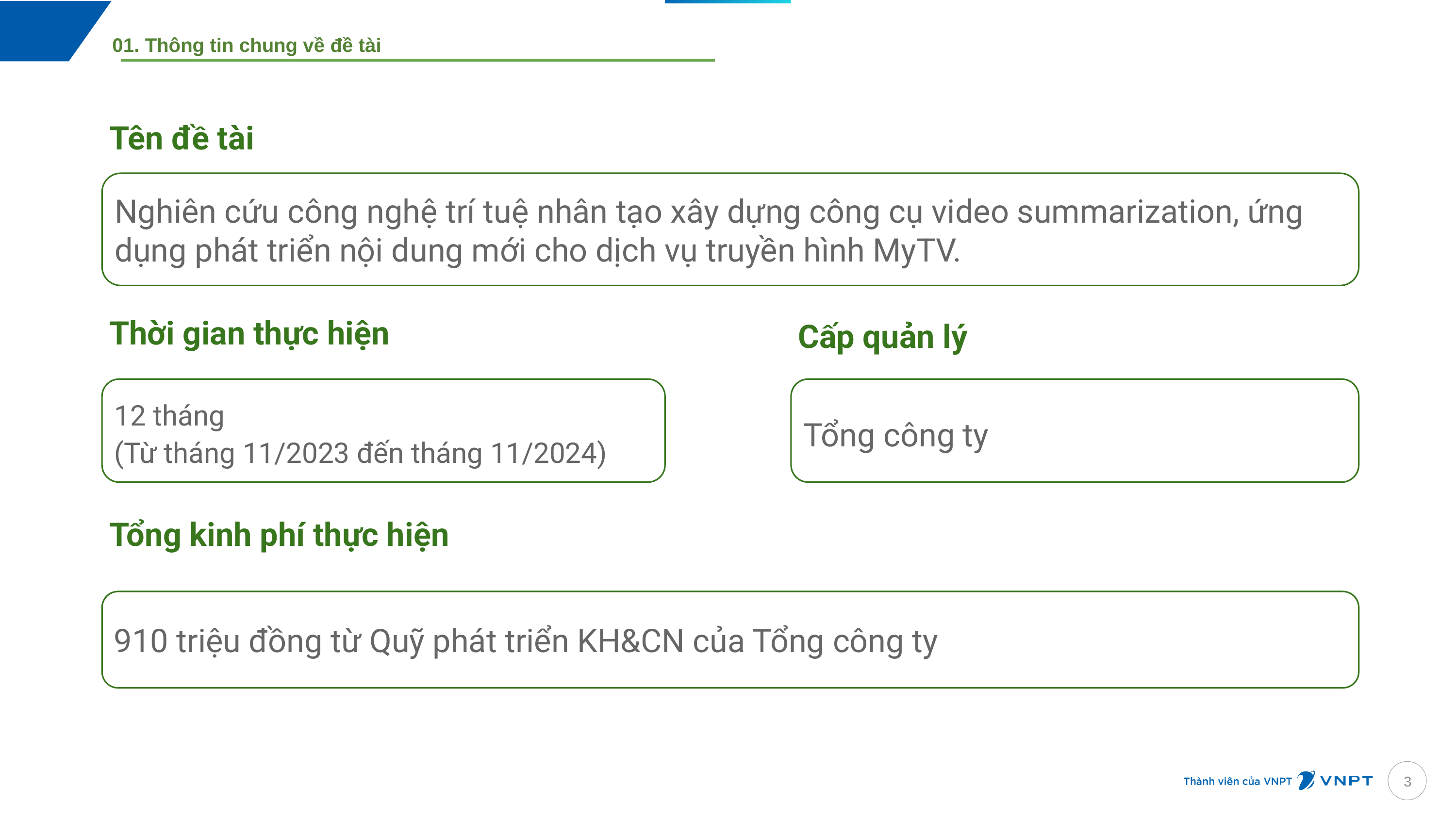

01. Thông tin chung về đề tài

Tên đề tài
Nghiên cứu công nghệ trí tuệ nhân tạo xây dựng công cụ video summarization, ứng dụng phát triển nội dung mới cho dịch vụ truyền hình MyTV.
Thời gian thực hiện
Cấp quản lý
12 tháng
(Từ tháng 11/2023 đến tháng 11/2024)
Tổng công ty
Tổng kinh phí thực hiện
910 triệu đồng từ Quỹ phát triển KH&CN của Tổng công ty
3